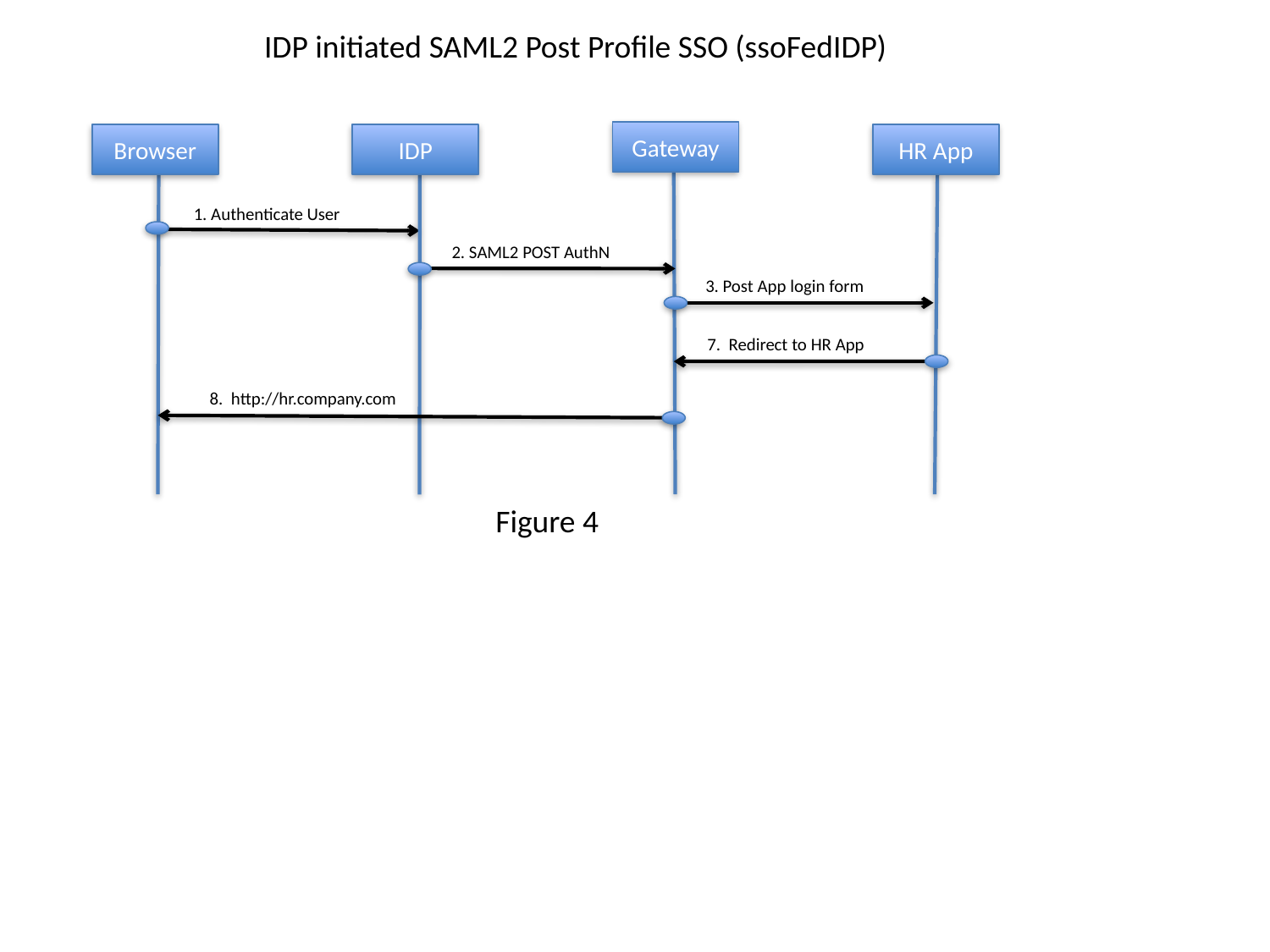

IDP initiated SAML2 Post Profile SSO (ssoFedIDP)
Gateway
Browser
IDP
HR App
1. Authenticate User

  2. SAML2 POST AuthN

3. Post App login form

7.  Redirect to HR App

    8.  http://hr.company.com

Figure 4